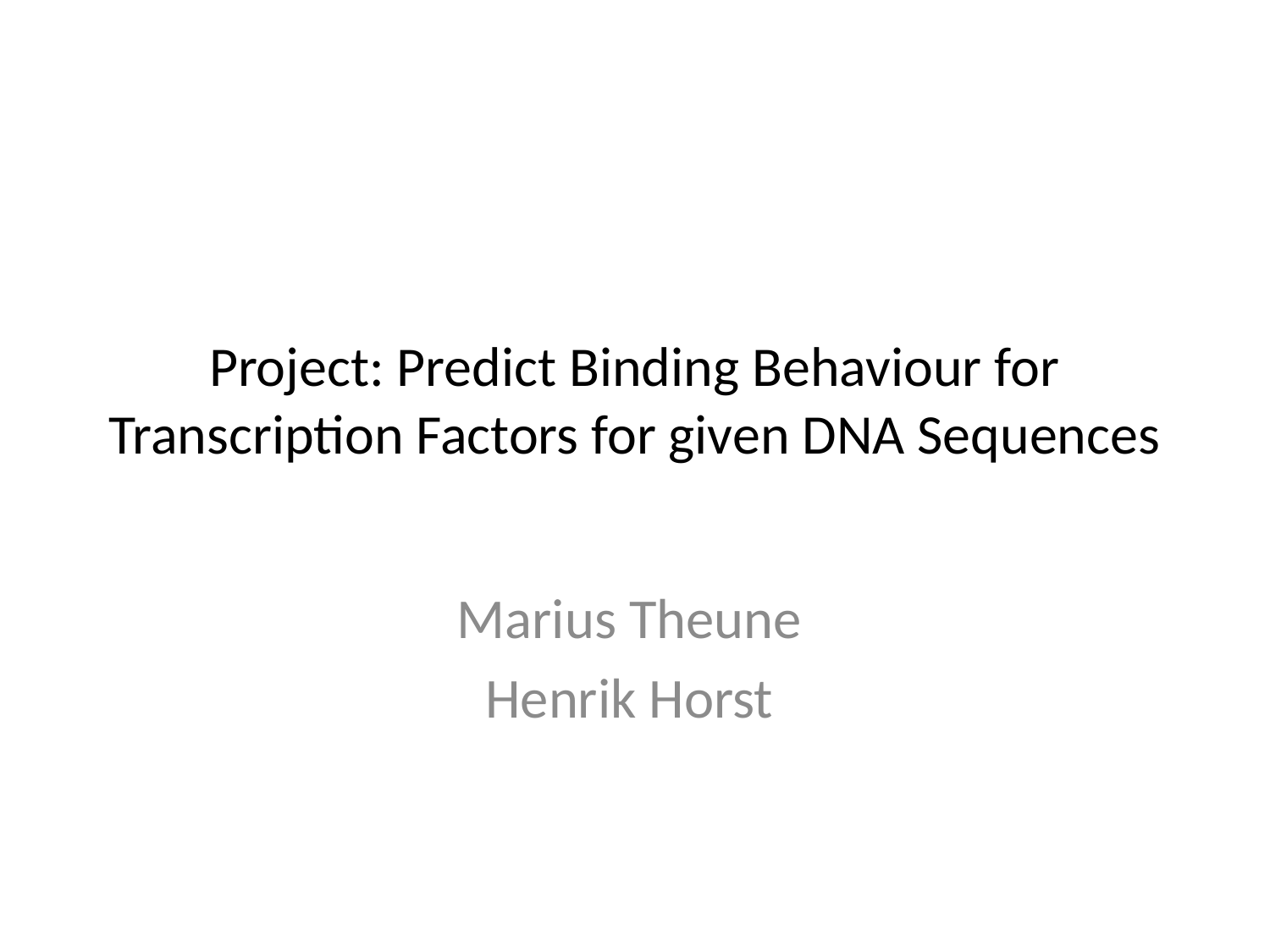

# Project: Predict Binding Behaviour for Transcription Factors for given DNA Sequences
Marius Theune
Henrik Horst